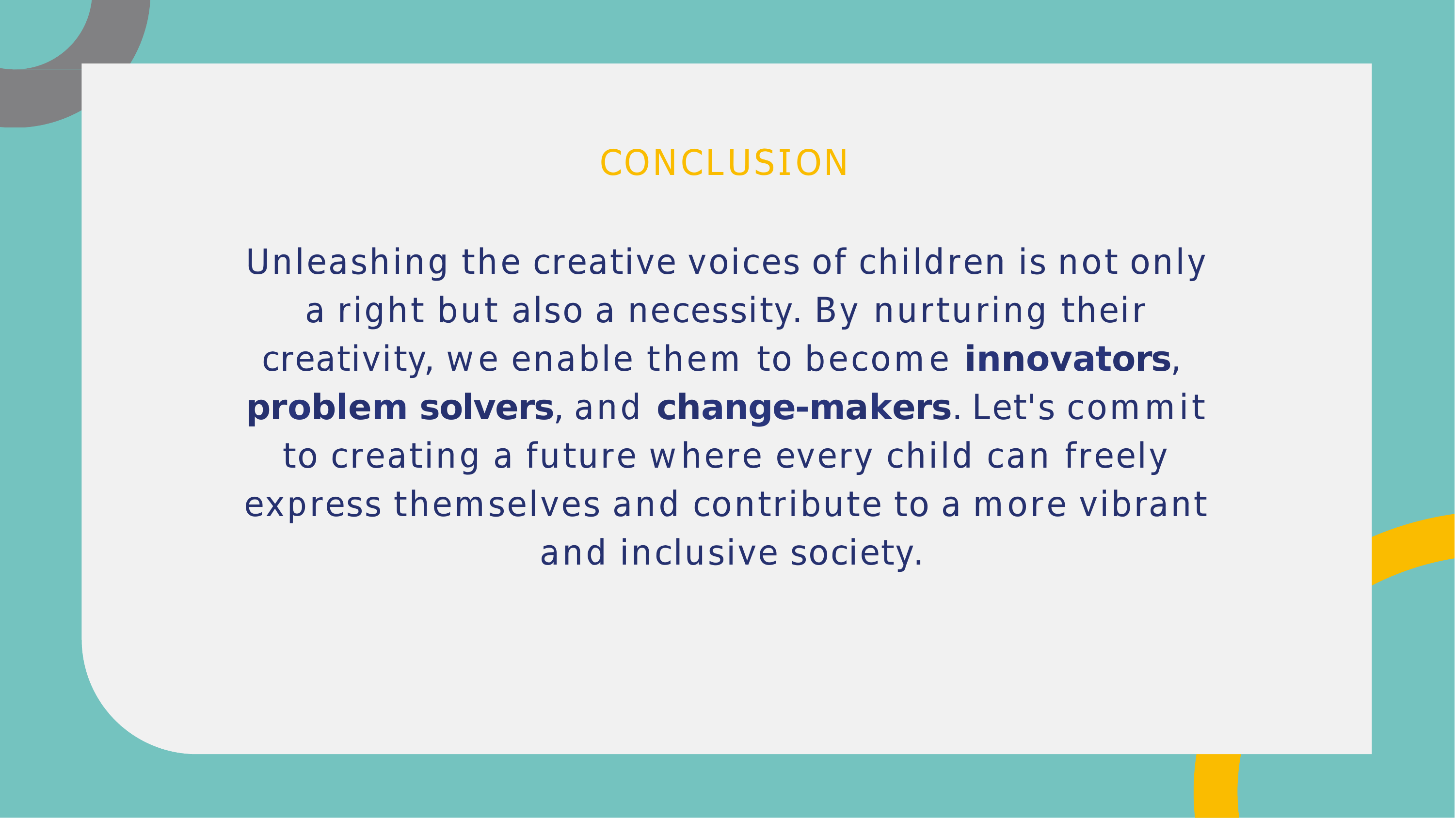

# CONCLUSION
Unleashing the creative voices of children is not only  a right but also a necessity. By nurturing their  creativity, we enable them to become innovators,  problem solvers, and change-makers. Let's commit  to creating a future where every child can freely  express themselves and contribute to a more vibrant  and inclusive society.